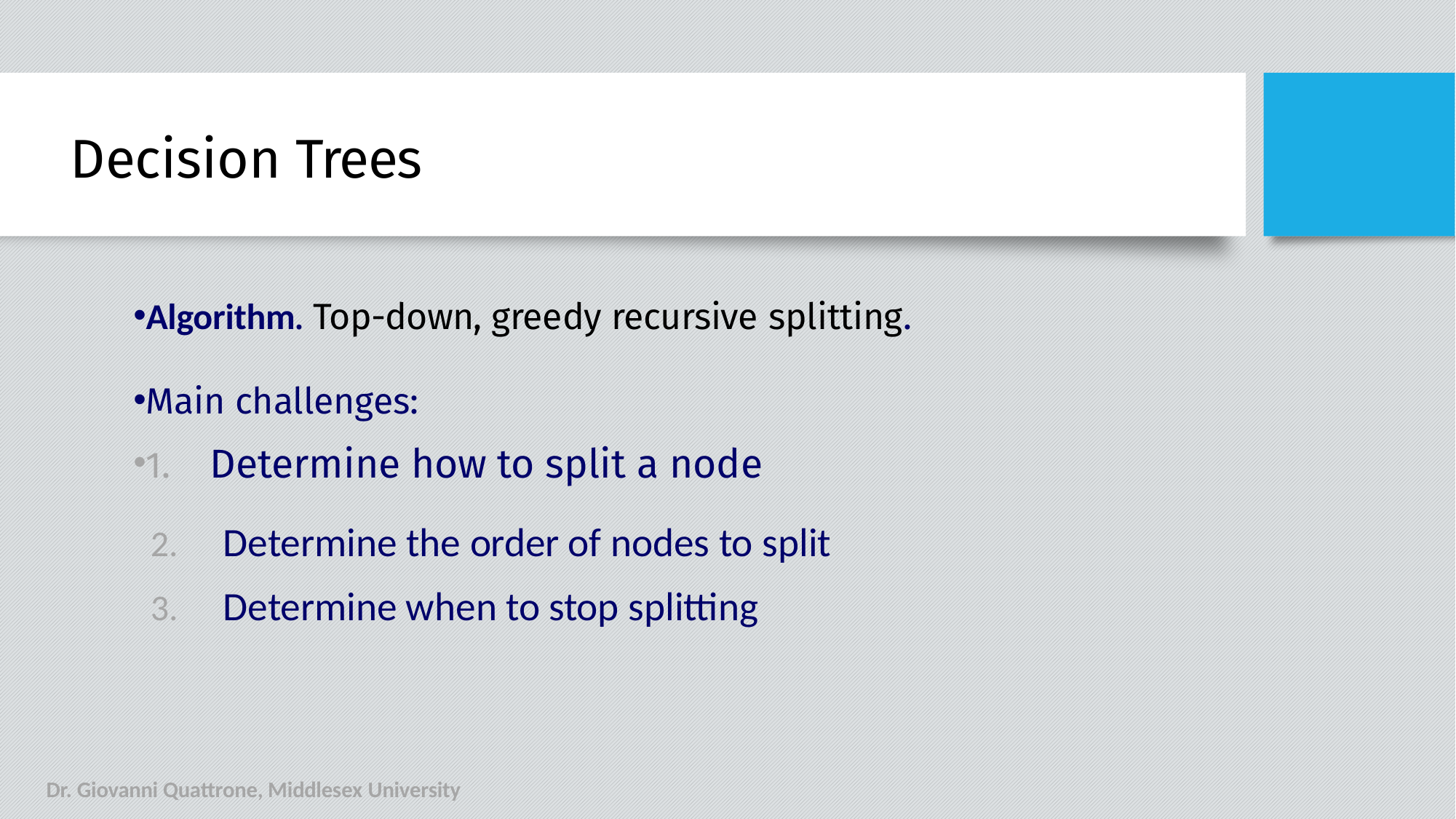

# Decision Trees
Algorithm. Top-down, greedy recursive splitting.
Main challenges:
1.	Determine how to split a node
Determine the order of nodes to split
Determine when to stop splitting
Dr. Giovanni Quattrone, Middlesex University